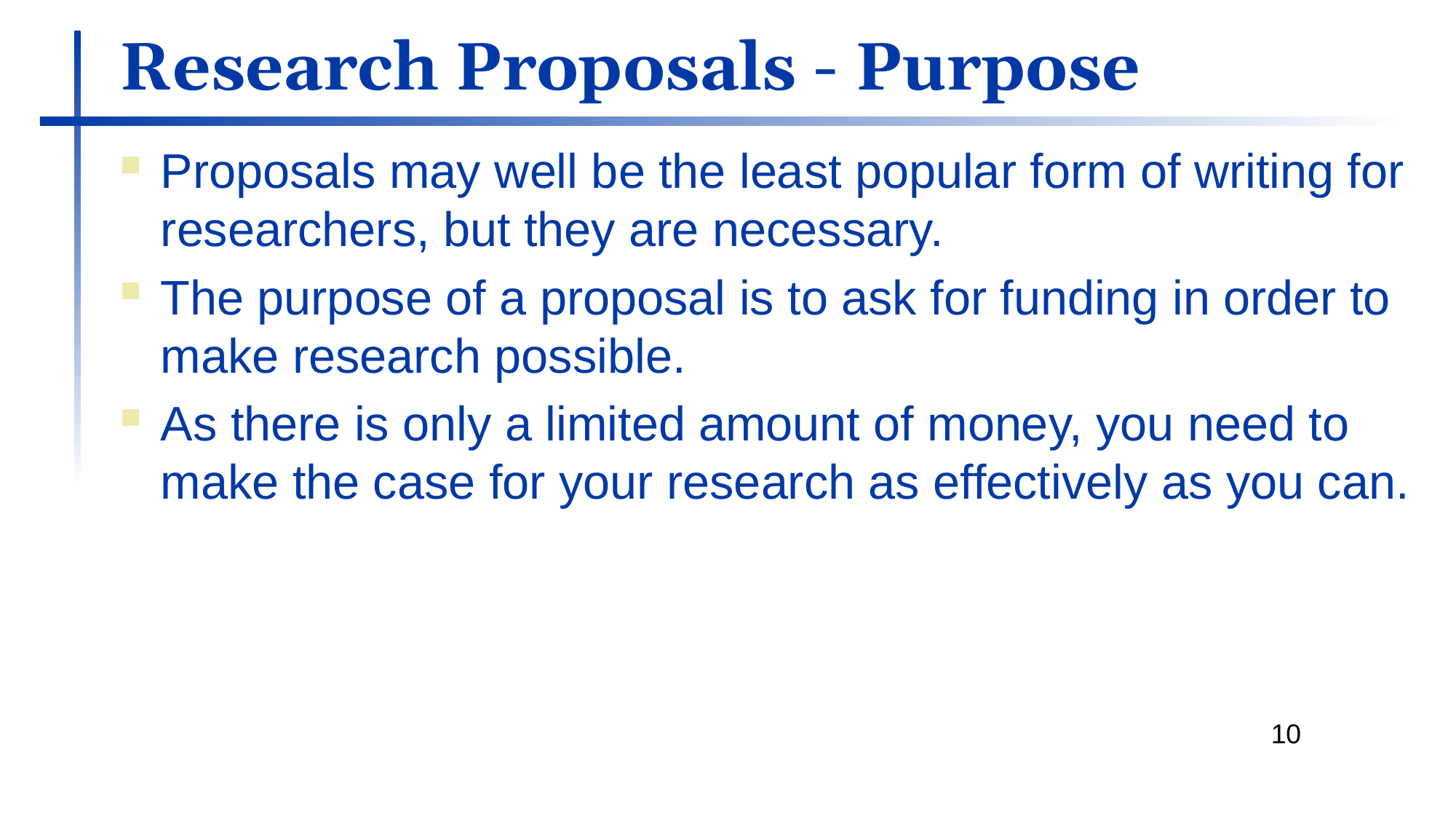

# Research Proposals - Purpose
Proposals may well be the least popular form of writing for researchers, but they are necessary.
The purpose of a proposal is to ask for funding in order to make research possible.
As there is only a limited amount of money, you need to make the case for your research as effectively as you can.
10